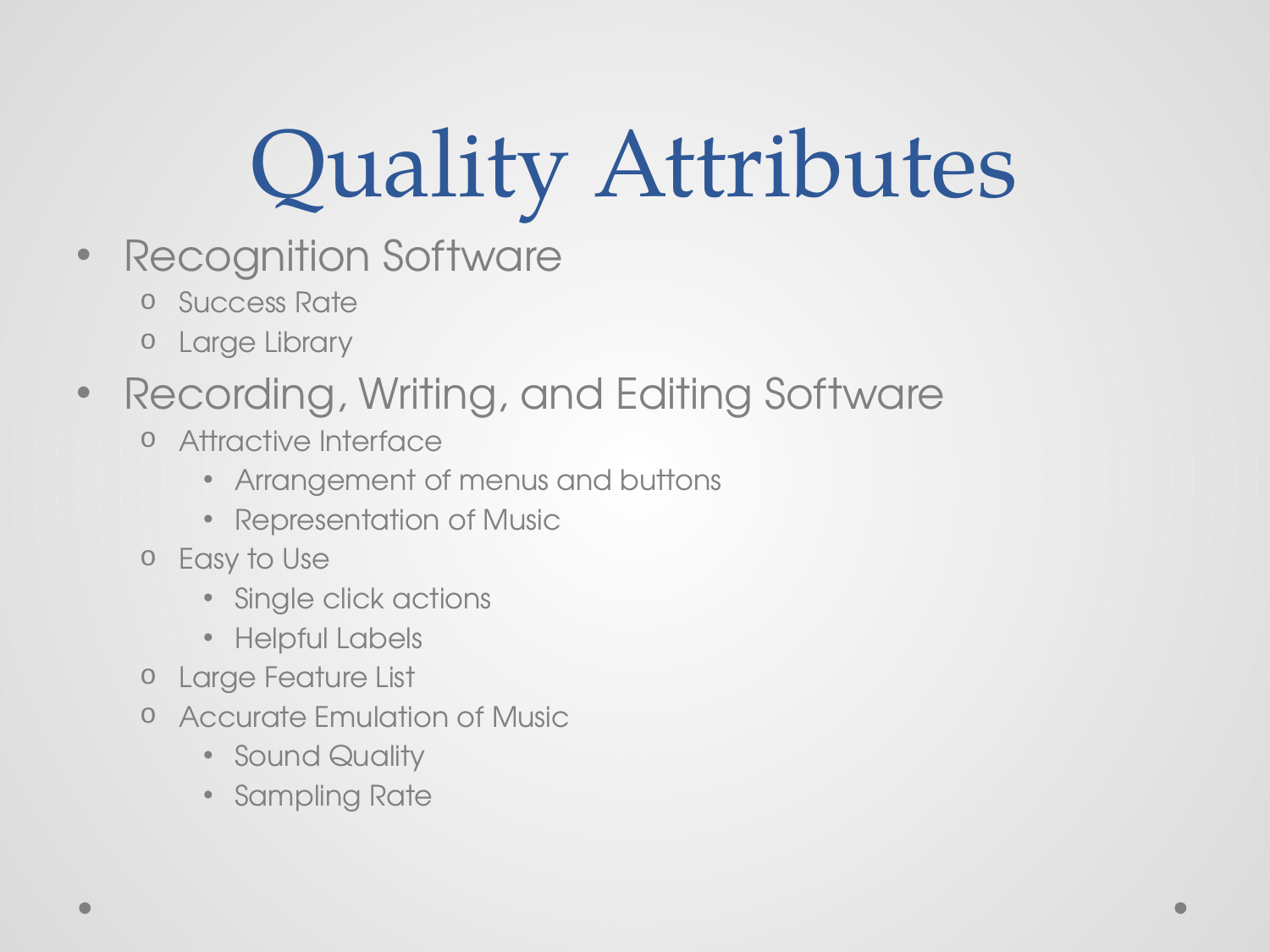

# Quality Attributes
Recognition Software
Success Rate
Large Library
Recording, Writing, and Editing Software
Attractive Interface
Arrangement of menus and buttons
Representation of Music
Easy to Use
Single click actions
Helpful Labels
Large Feature List
Accurate Emulation of Music
Sound Quality
Sampling Rate